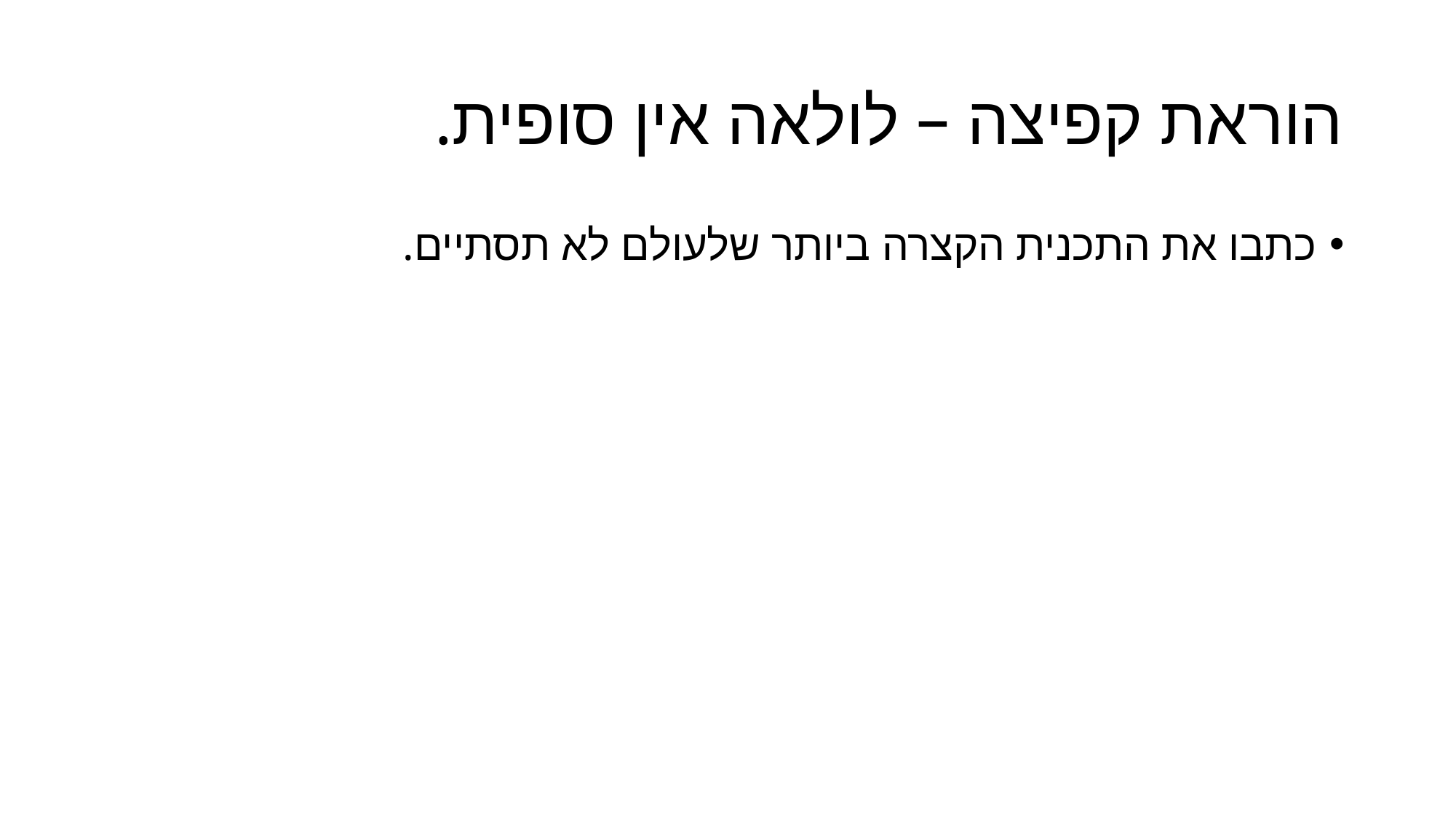

# הוראת קפיצה – לולאה אין סופית.
כתבו את התכנית הקצרה ביותר שלעולם לא תסתיים.